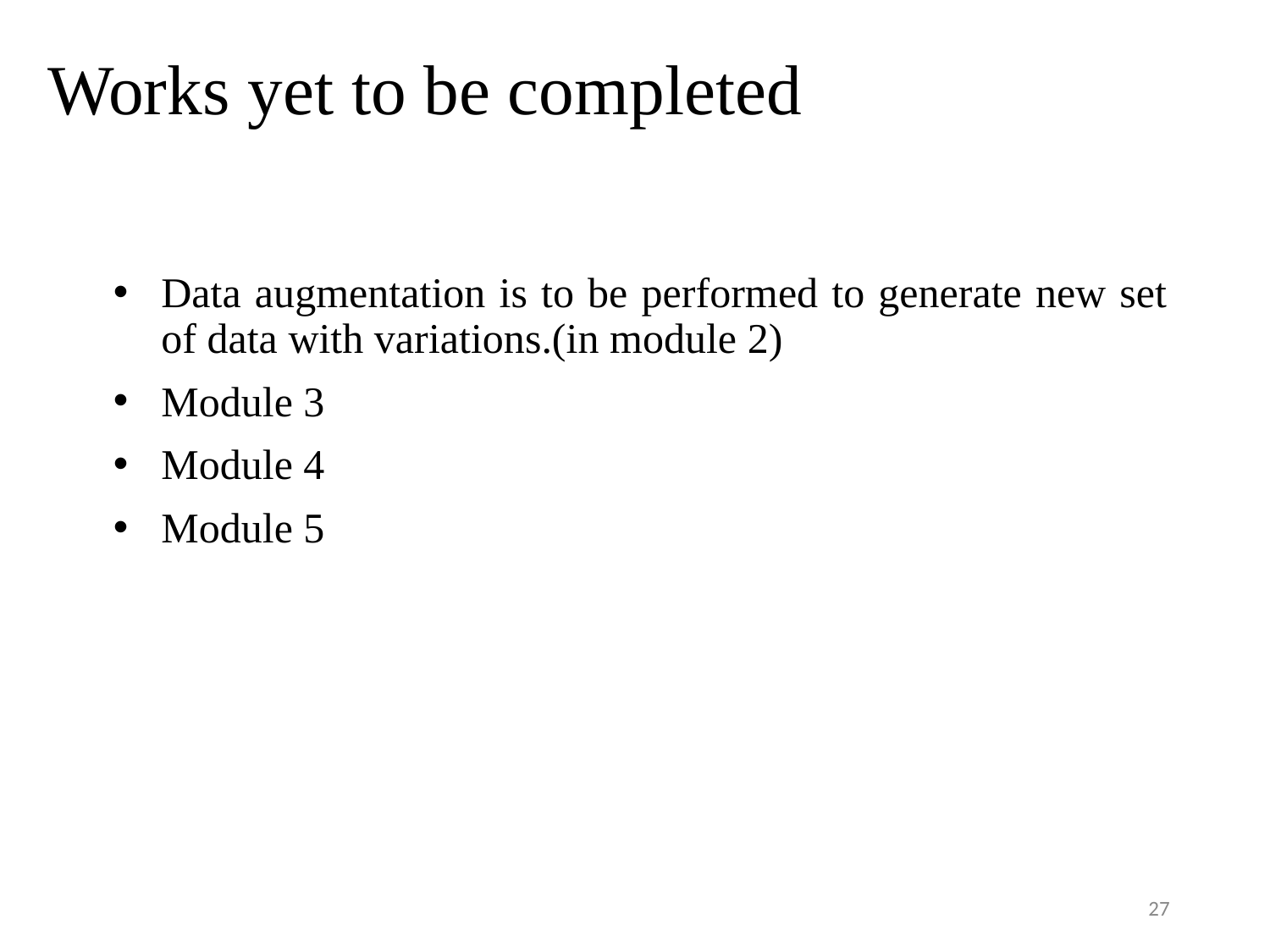

# Works yet to be completed

Data augmentation is to be performed to generate new set of data with variations.(in module 2)
Module 3
Module 4
Module 5
27